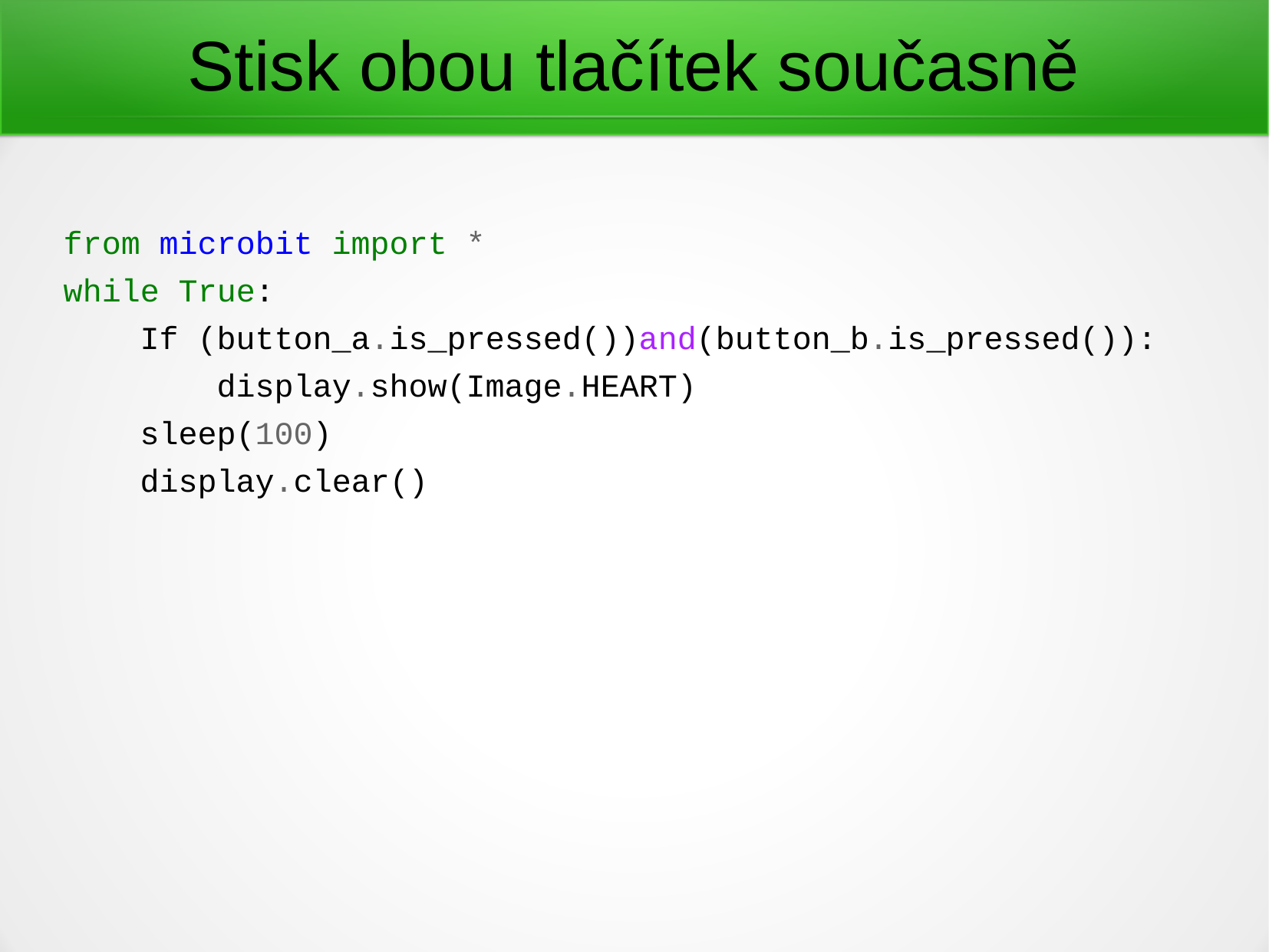

Stisk obou tlačítek současně
from microbit import *
while True:
    If (button_a.is_pressed())and(button_b.is_pressed()):
        display.show(Image.HEART)
    sleep(100)
    display.clear()